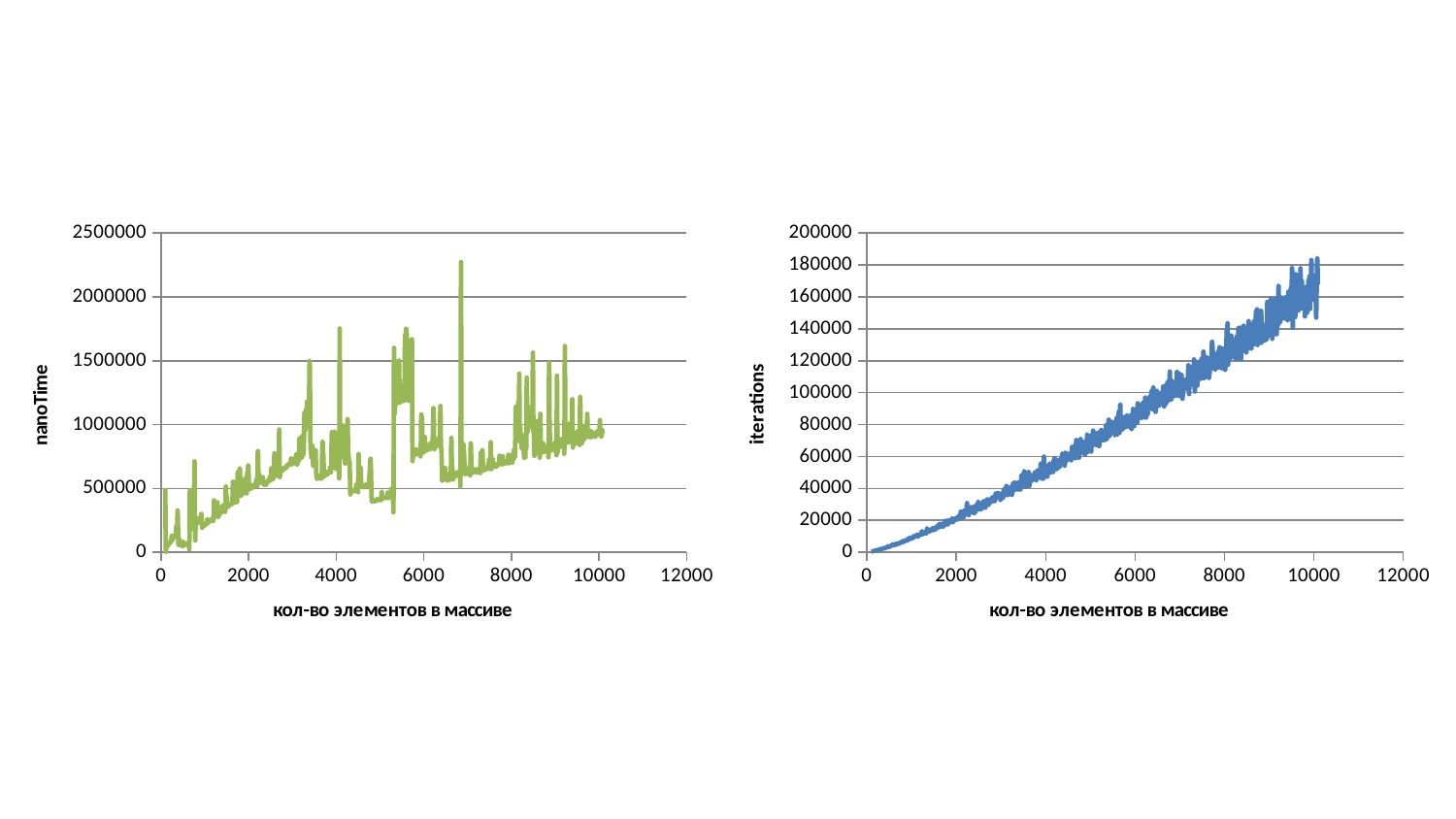

### Chart

| Category | кол-во чисел |
|---|---|

### Chart

| Category |  |
|---|---|